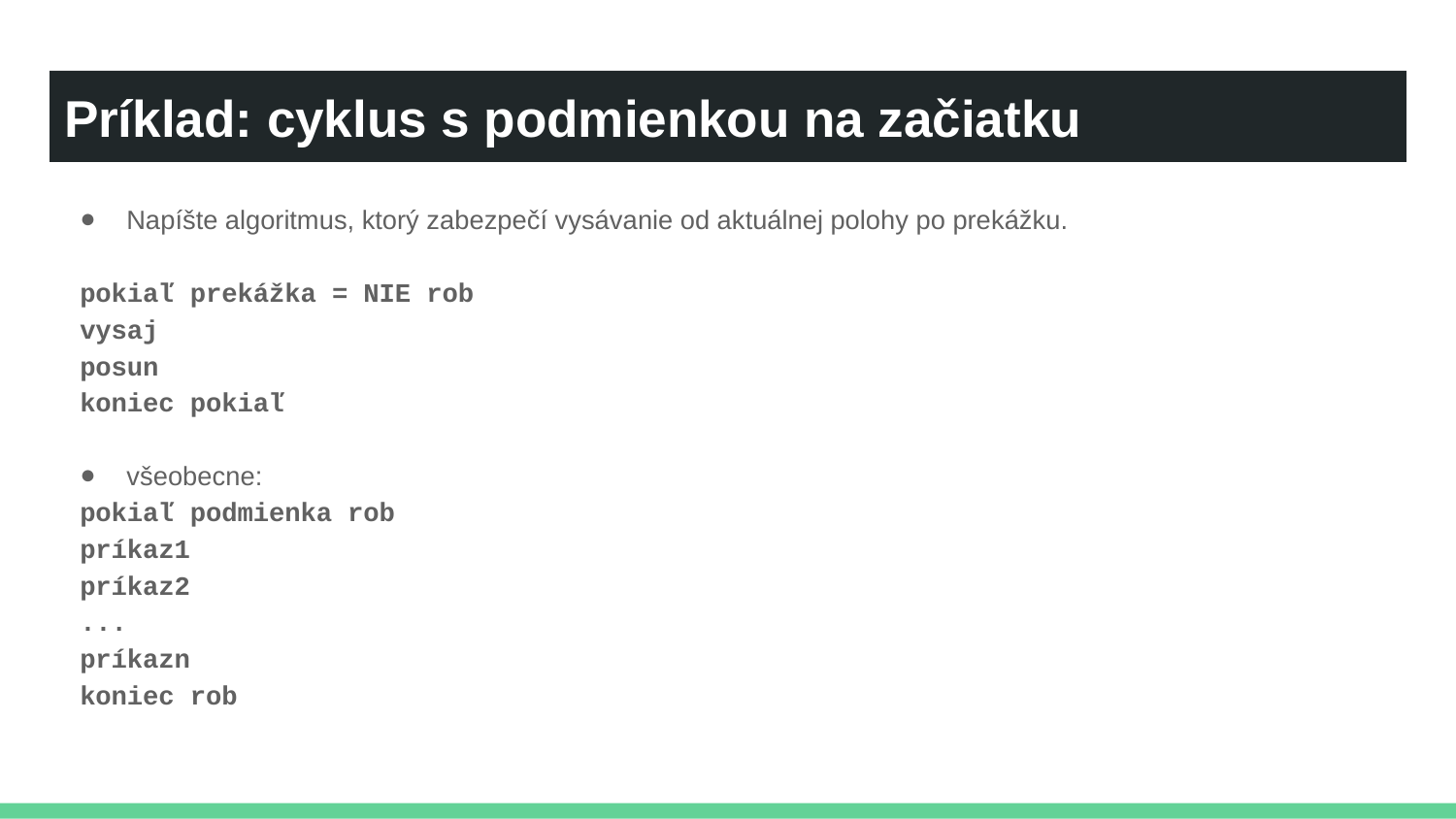

# Príklad: cyklus s podmienkou na začiatku
Napíšte algoritmus, ktorý zabezpečí vysávanie od aktuálnej polohy po prekážku.

	pokiaľ prekážka = NIE rob
		vysaj
		posun
	koniec pokiaľ

všeobecne:
	pokiaľ podmienka rob
		príkaz1
		príkaz2
		...
		príkazn
	koniec rob